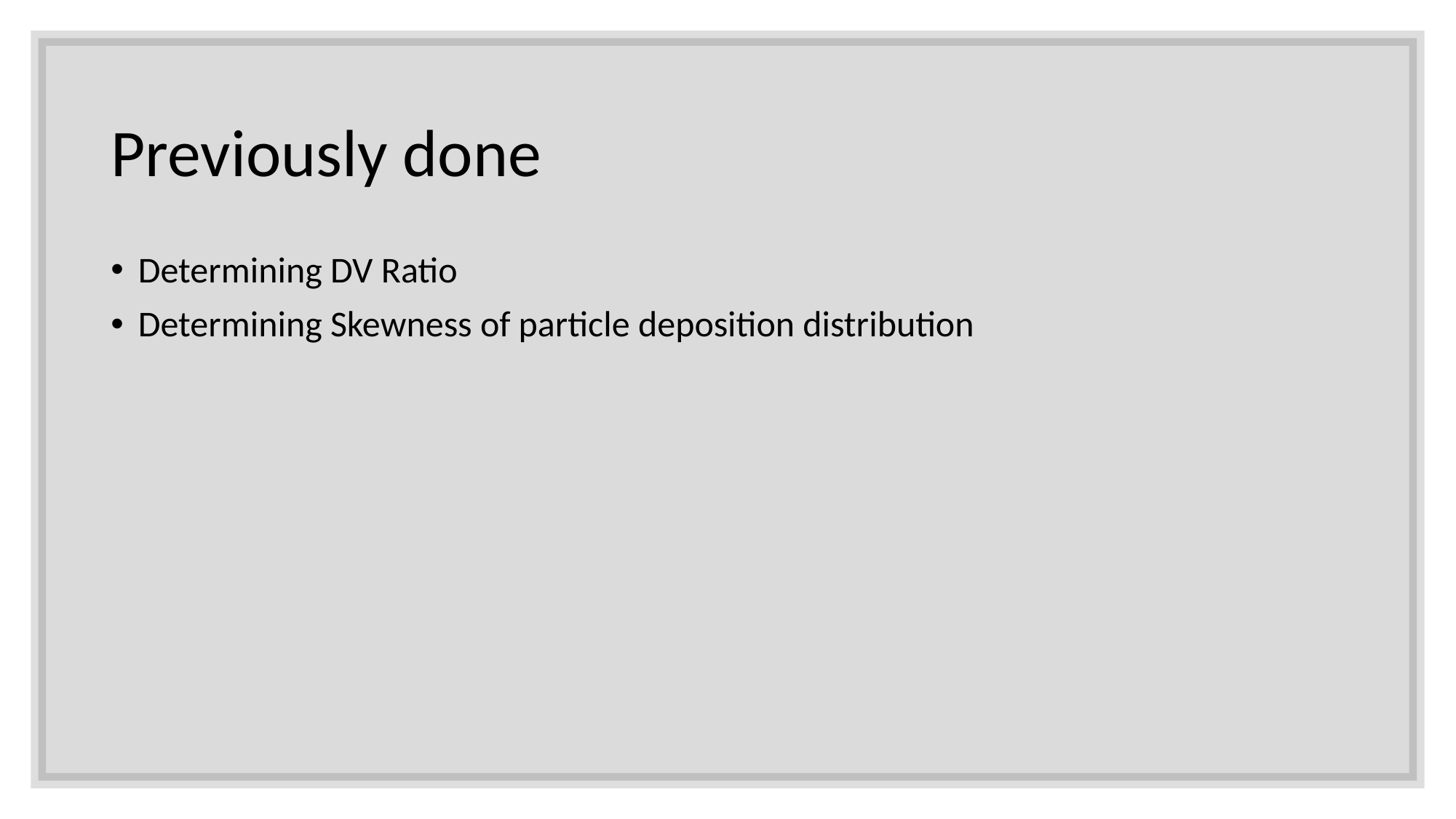

# Previously done
Determining DV Ratio
Determining Skewness of particle deposition distribution